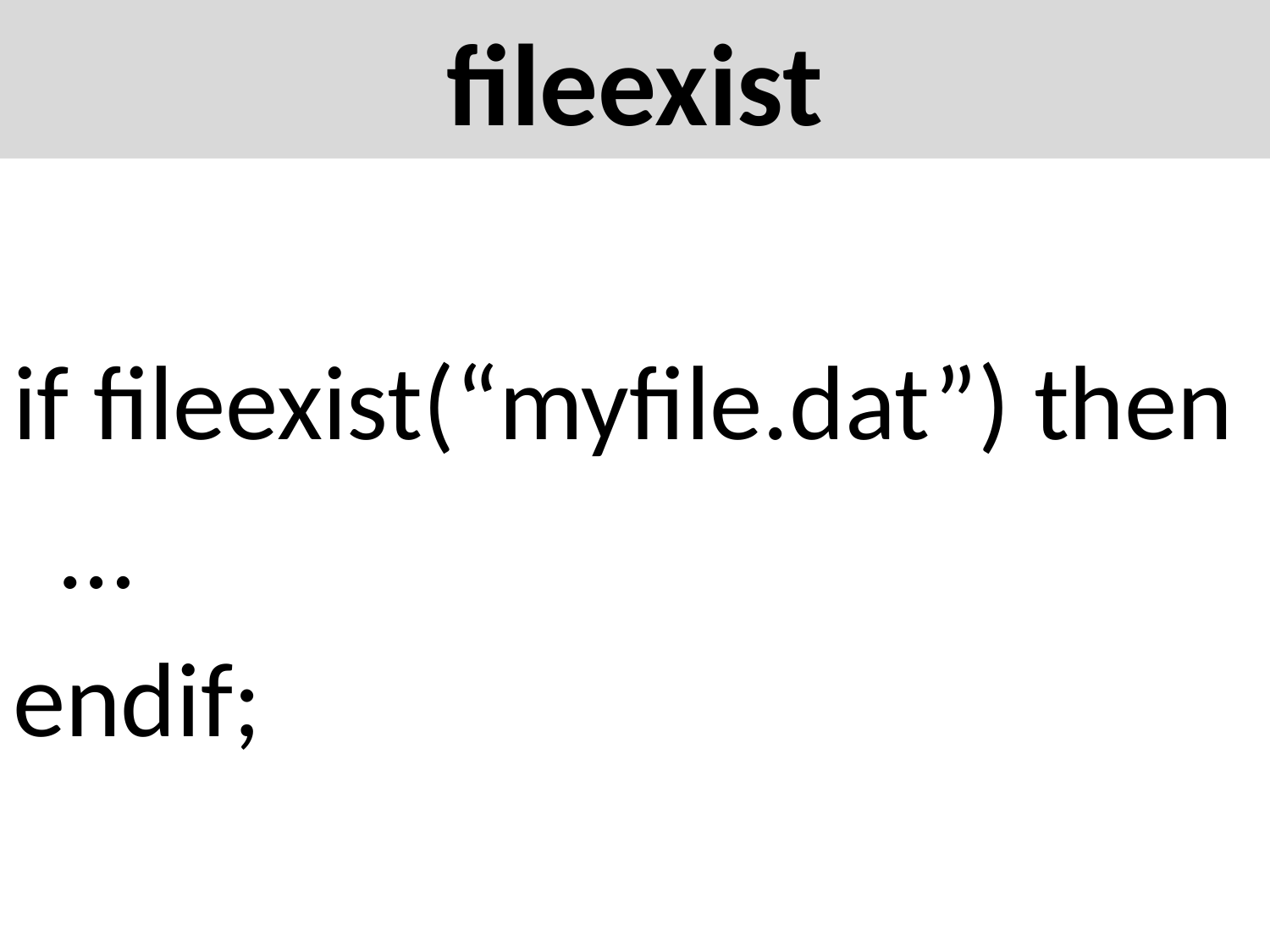

# fileexist

if fileexist(“myfile.dat”) then
  …
endif;